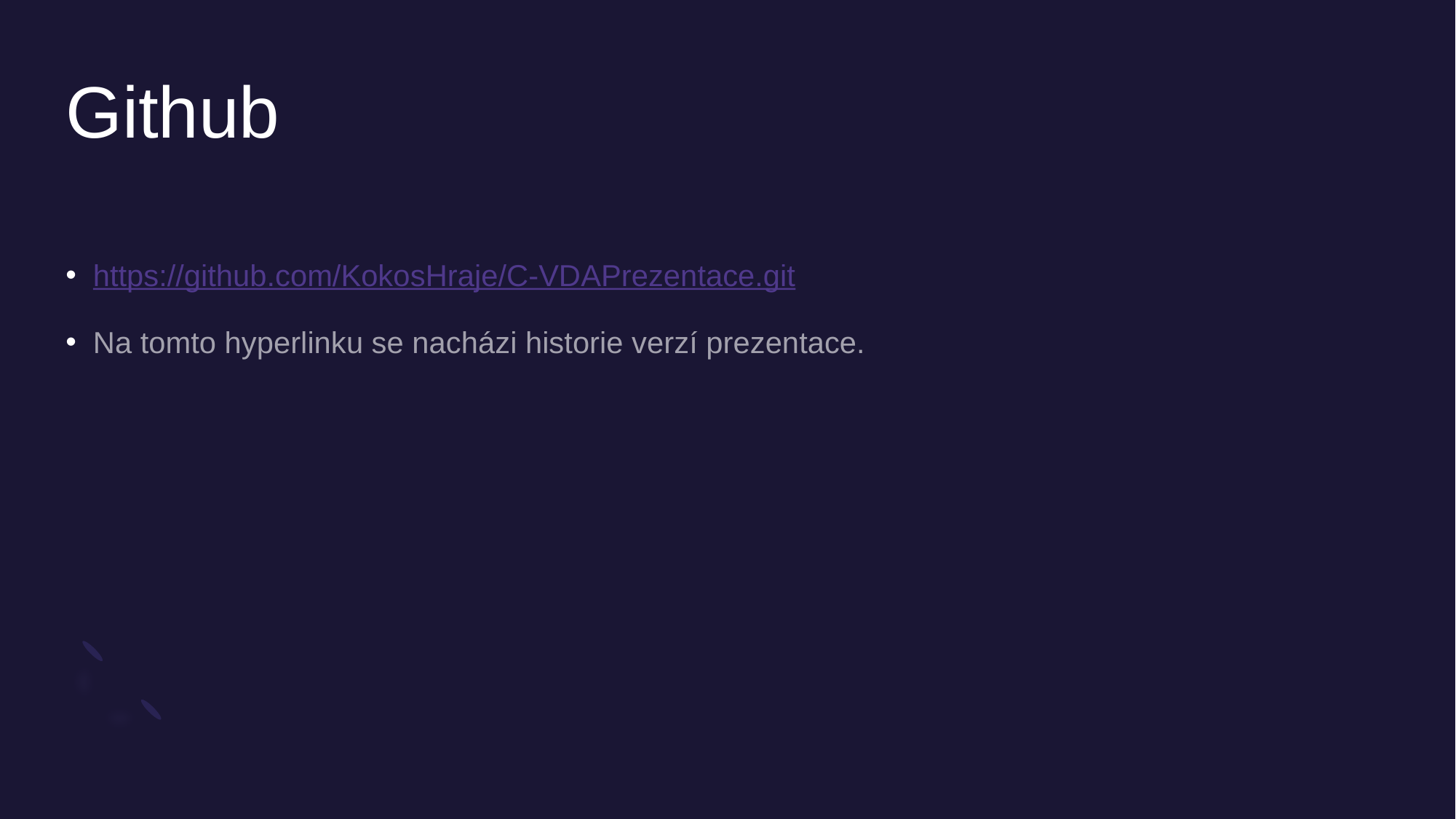

# Github
https://github.com/KokosHraje/C-VDAPrezentace.git
Na tomto hyperlinku se nacházi historie verzí prezentace.